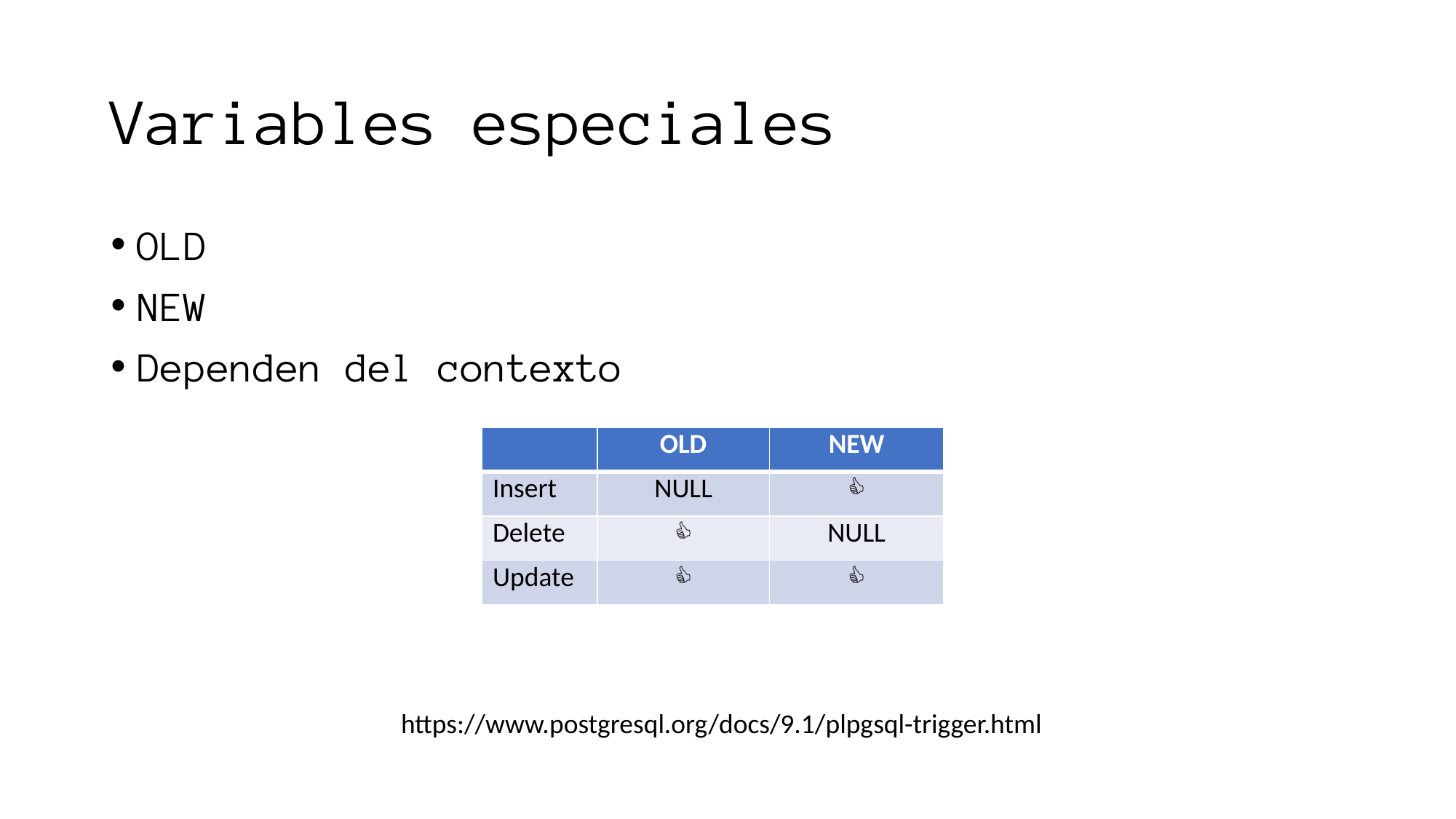

# Variables especiales
OLD
NEW
Dependen del contexto

|  | OLD | NEW |
| --- | --- | --- |
| Insert | NULL | 👍 |
| Delete | 👍 | NULL |
| Update | 👍 | 👍 |
https://www.postgresql.org/docs/9.1/plpgsql-trigger.html